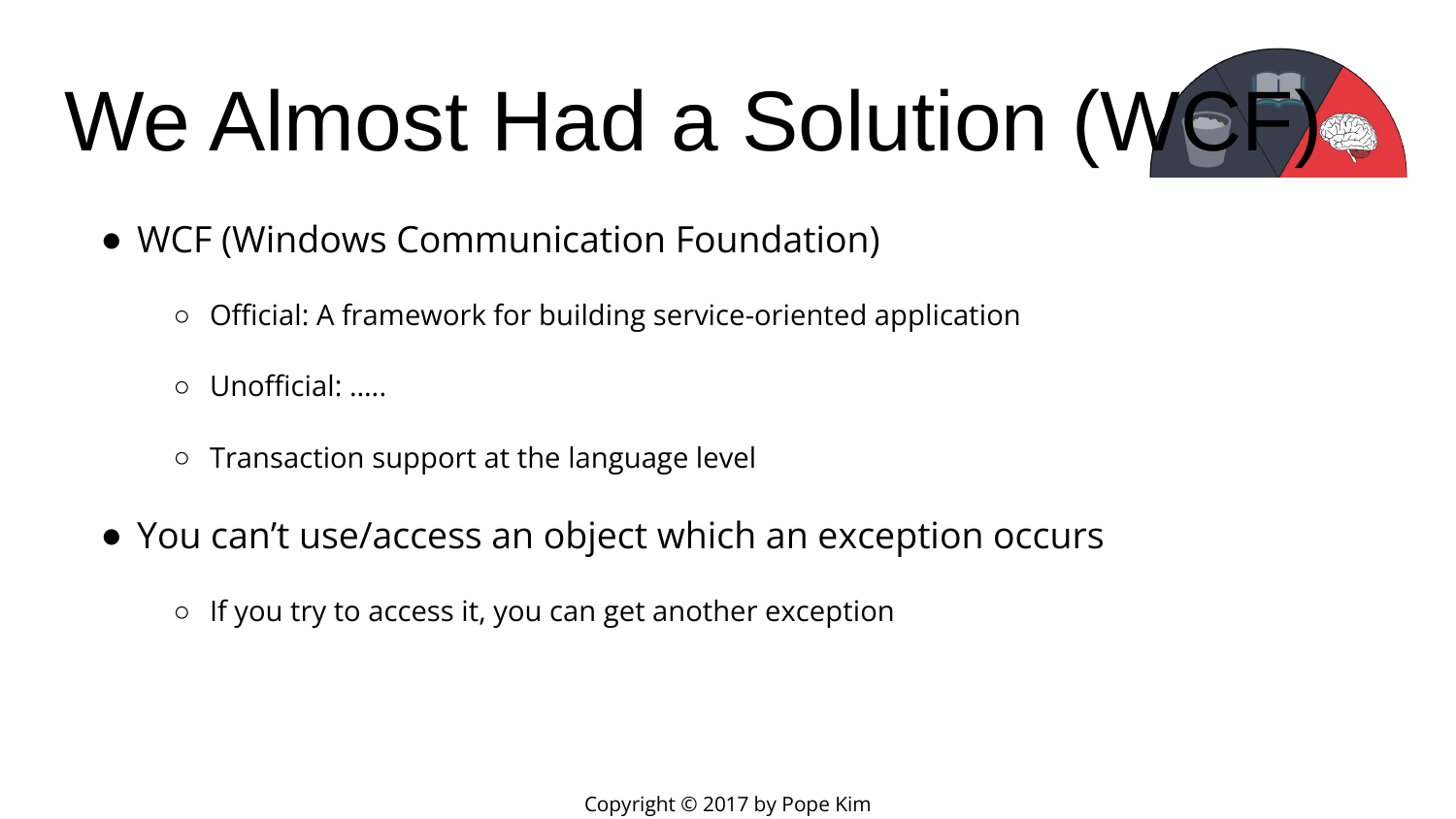

# We Almost Had a Solution (WCF)
WCF (Windows Communication Foundation)
Official: A framework for building service-oriented application
Unofficial: …..
Transaction support at the language level
You can’t use/access an object which an exception occurs
If you try to access it, you can get another exception